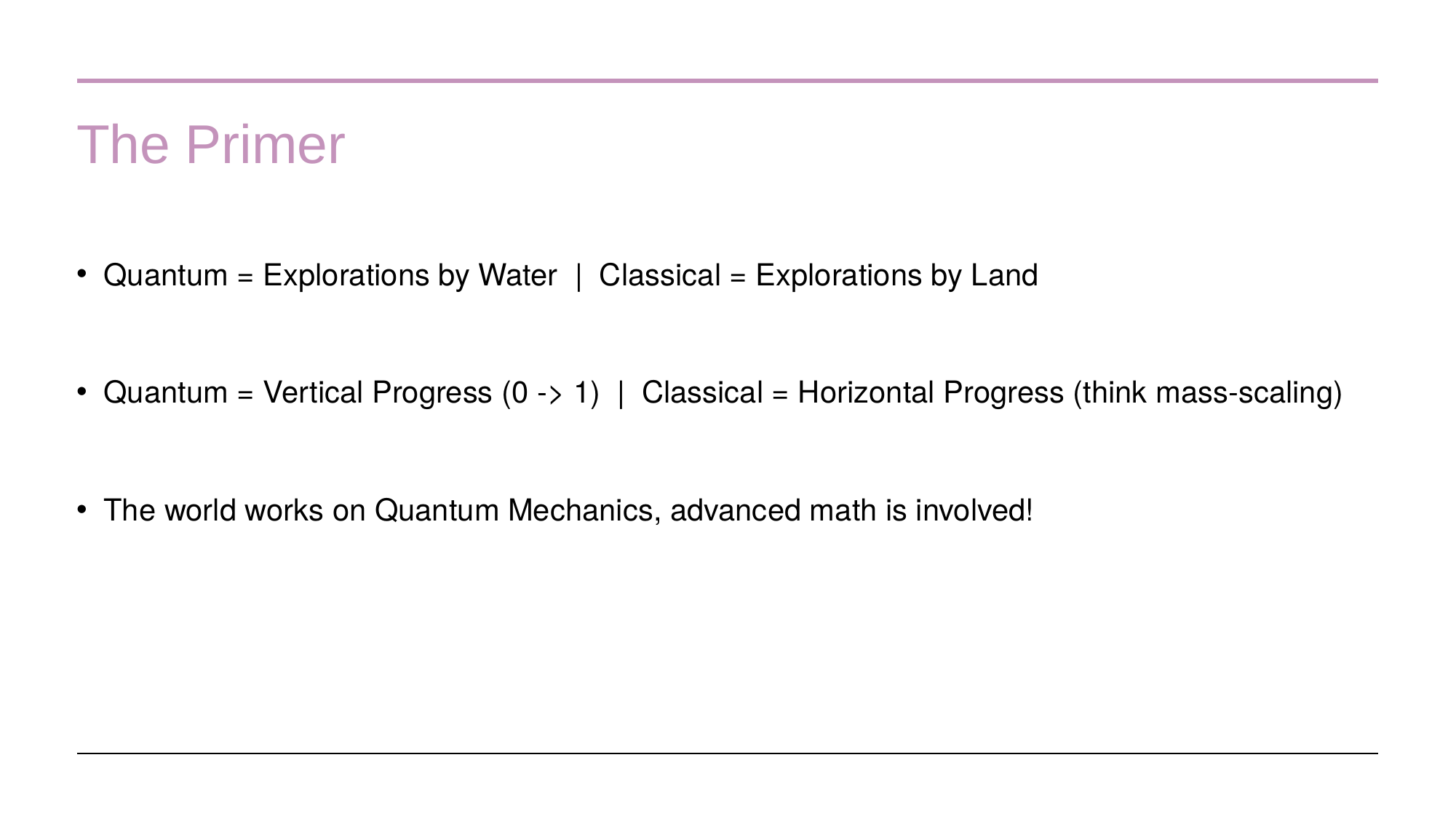

# The Primer
Quantum = Explorations by Water  |  Classical = Explorations by Land

Quantum = Vertical Progress (0 -> 1)  |  Classical = Horizontal Progress (think mass-scaling)

The world works on Quantum Mechanics, advanced math is involved!